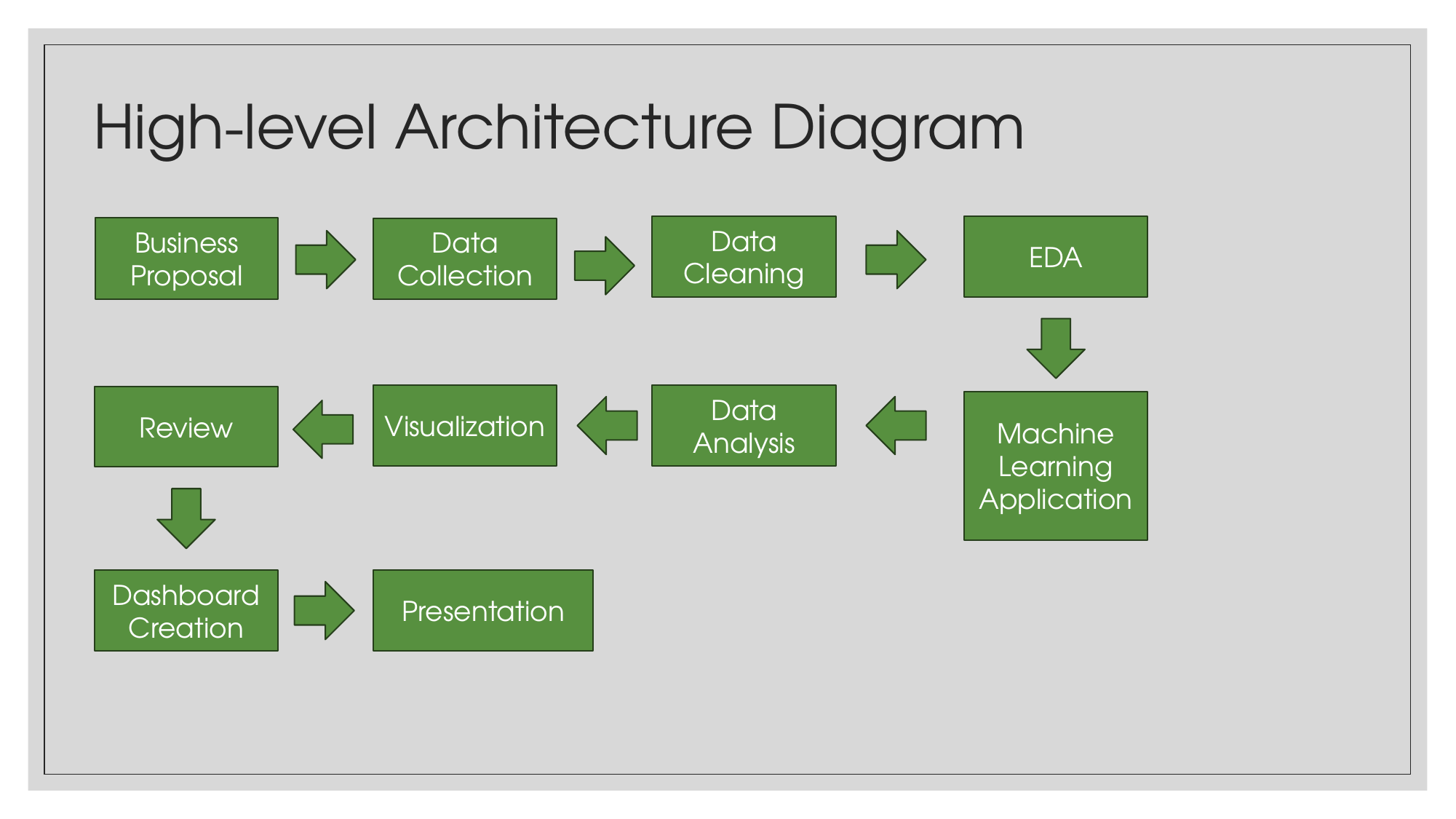

# High-level Architecture Diagram
Data Cleaning
EDA
Business Proposal
Data Collection

Visualization
Data Analysis
Review
Machine Learning Application

Dashboard Creation
Presentation